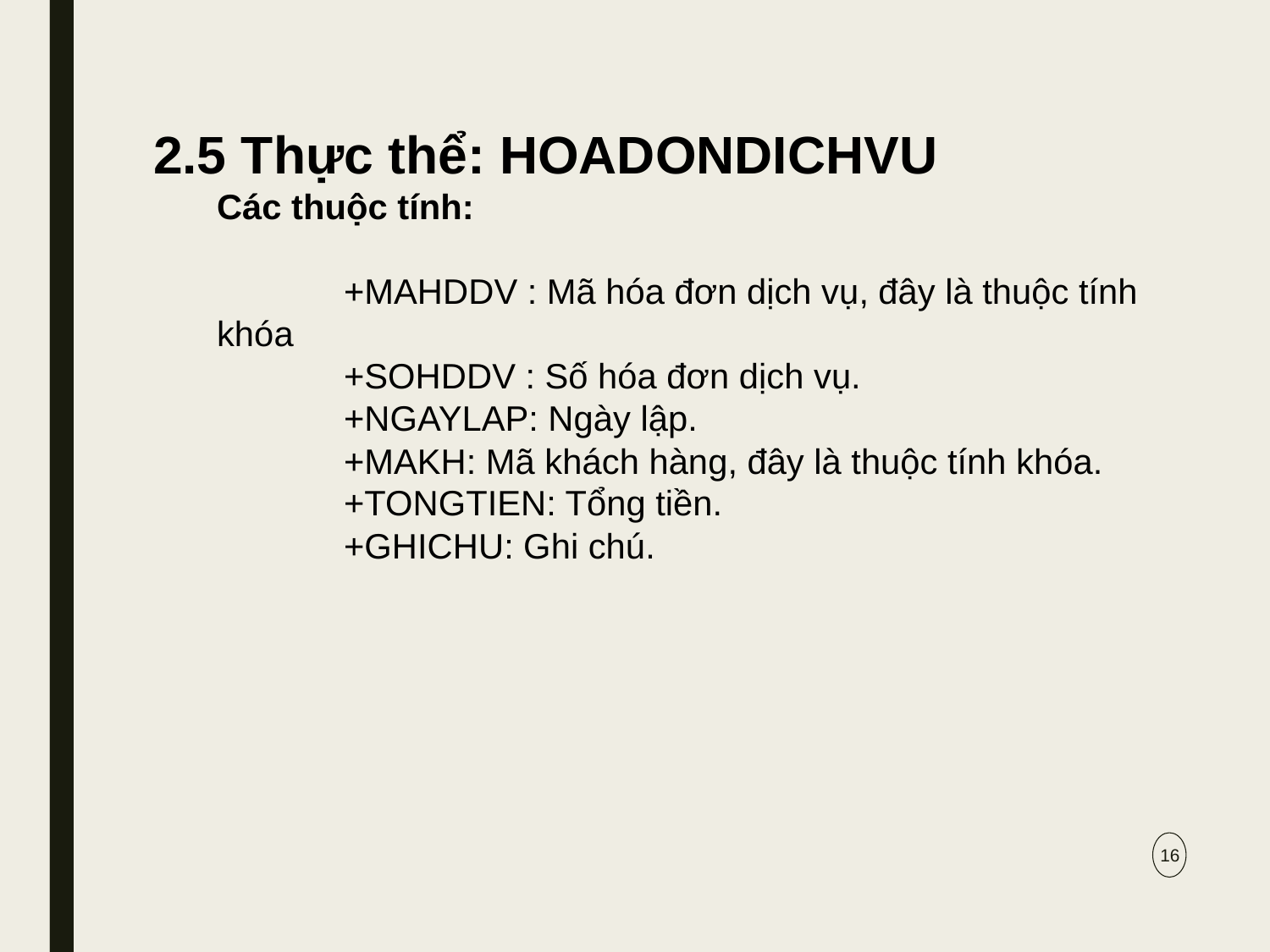

2.5 Thực thể: HOADONDICHVU
Các thuộc tính:

	+MAHDDV : Mã hóa đơn dịch vụ, đây là thuộc tính khóa
	+SOHDDV : Số hóa đơn dịch vụ.
	+NGAYLAP: Ngày lập.
	+MAKH: Mã khách hàng, đây là thuộc tính khóa.
	+TONGTIEN: Tổng tiền.
	+GHICHU: Ghi chú.

16